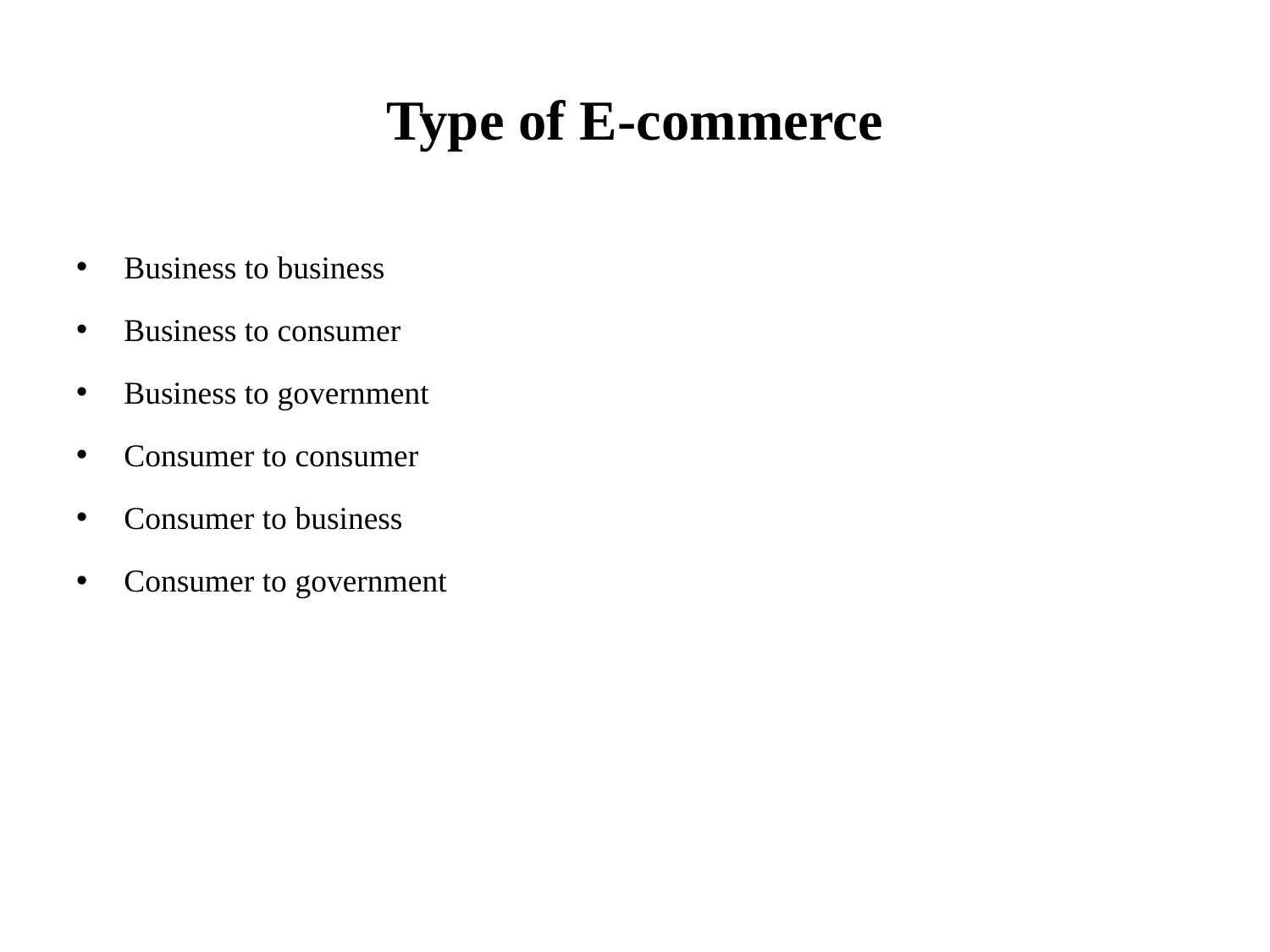

# Type of E-commerce
Business to business
Business to consumer
Business to government
Consumer to consumer
Consumer to business
Consumer to government